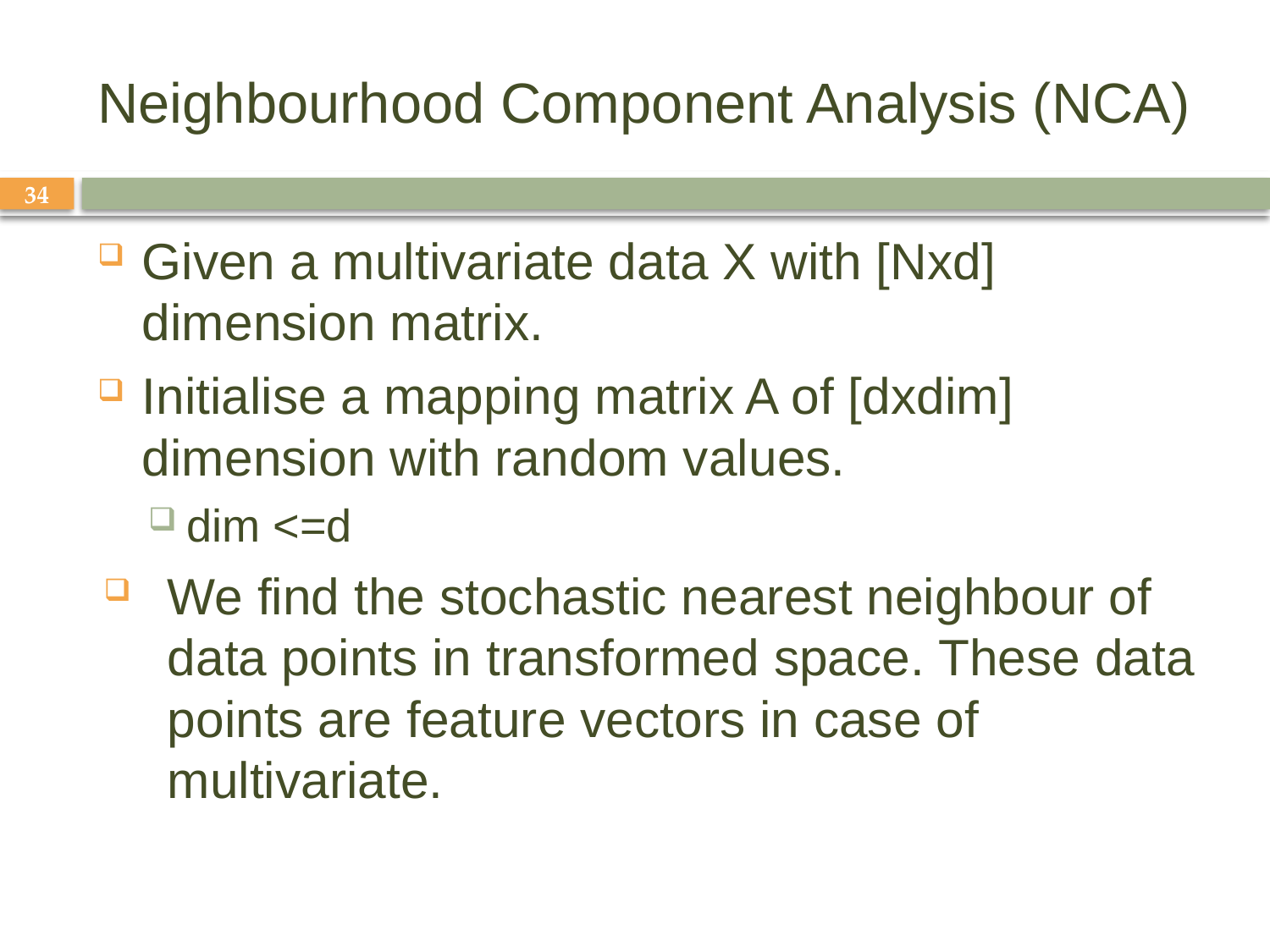

# Neighbourhood Component Analysis (NCA)
34
Given a multivariate data X with [Nxd] dimension matrix.
Initialise a mapping matrix A of [dxdim] dimension with random values.
dim <=d
We find the stochastic nearest neighbour of data points in transformed space. These data points are feature vectors in case of multivariate.